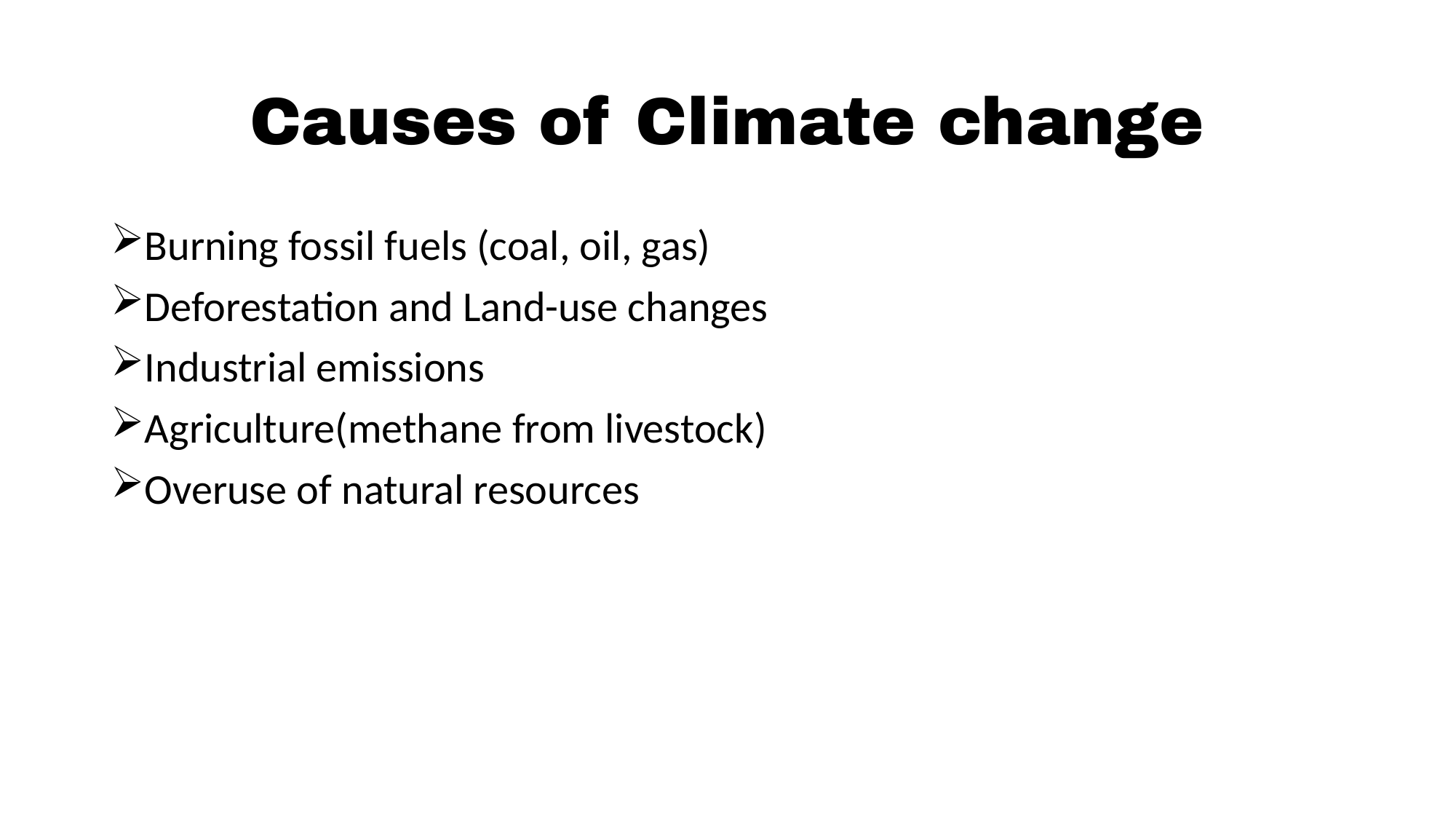

# Causes of Climate change
Burning fossil fuels (coal, oil, gas)
Deforestation and Land-use changes
Industrial emissions
Agriculture(methane from livestock)
Overuse of natural resources